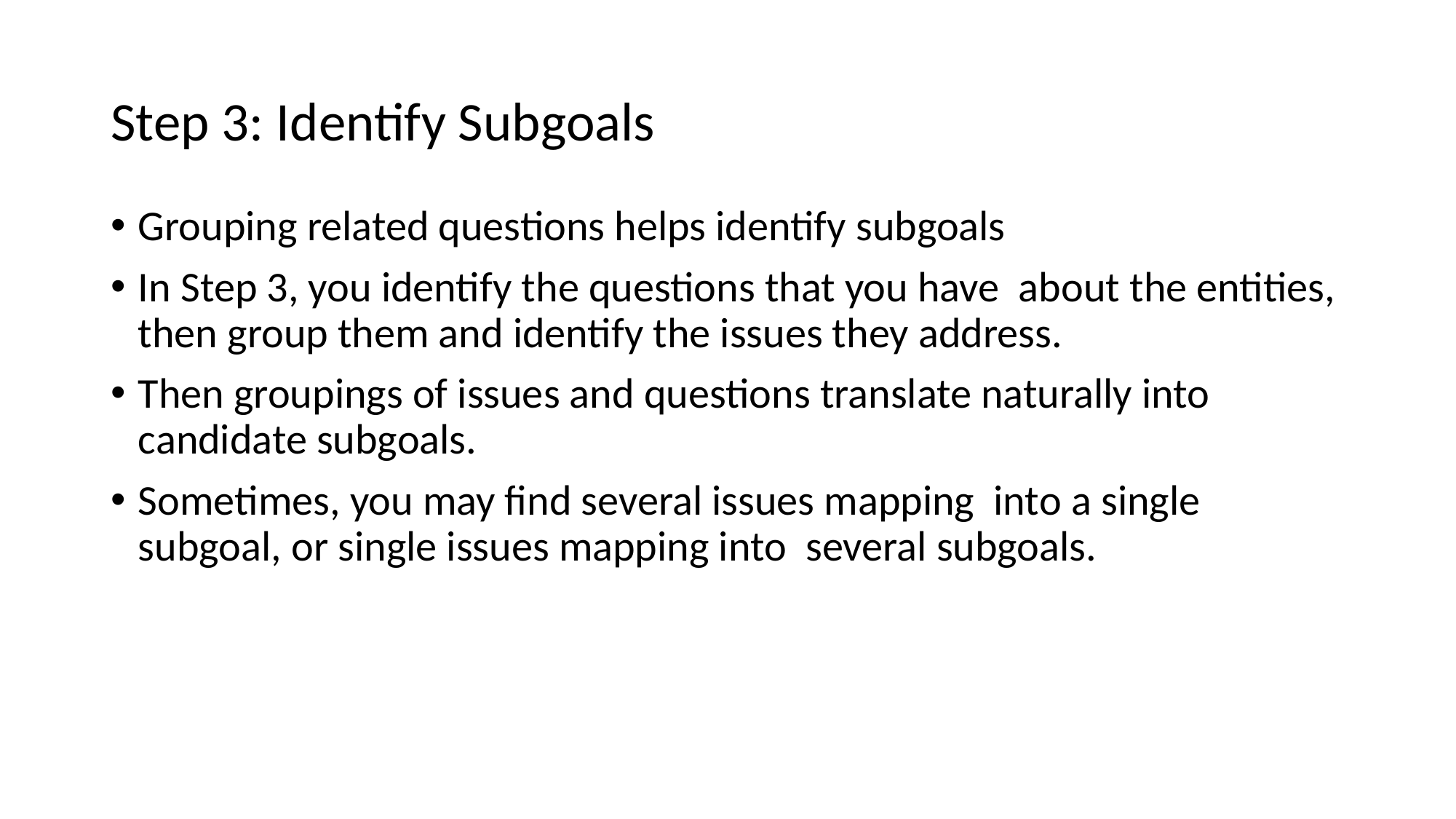

# Step 3: Identify Subgoals
Grouping related questions helps identify subgoals
In Step 3, you identify the questions that you have  about the entities, then group them and identify the issues they address.
Then groupings of issues and questions translate naturally into candidate subgoals.
Sometimes, you may find several issues mapping  into a single subgoal, or single issues mapping into  several subgoals.